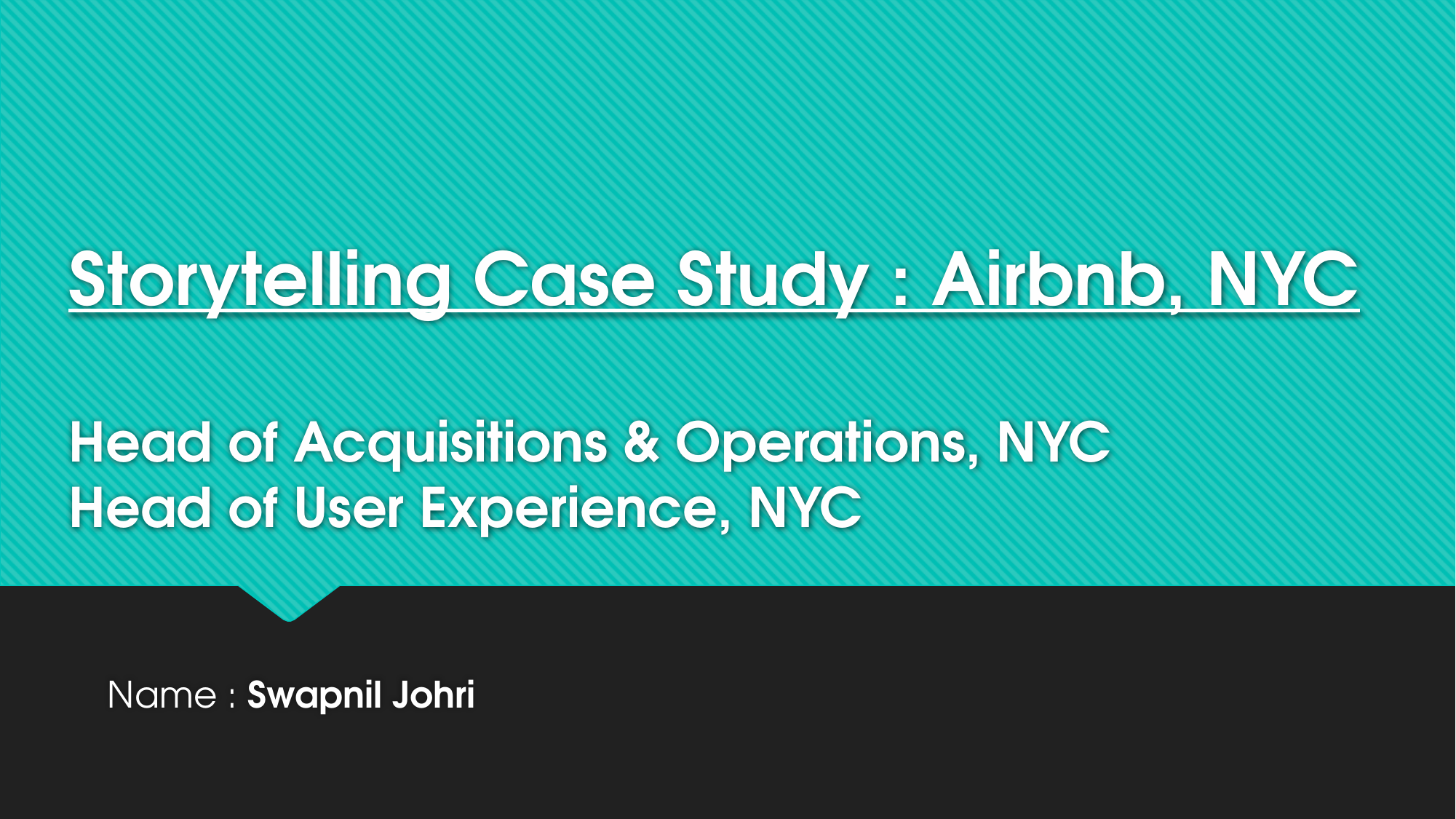

# Storytelling Case Study : Airbnb, NYC Head of Acquisitions & Operations, NYC Head of User Experience, NYC
Name : Swapnil Johri